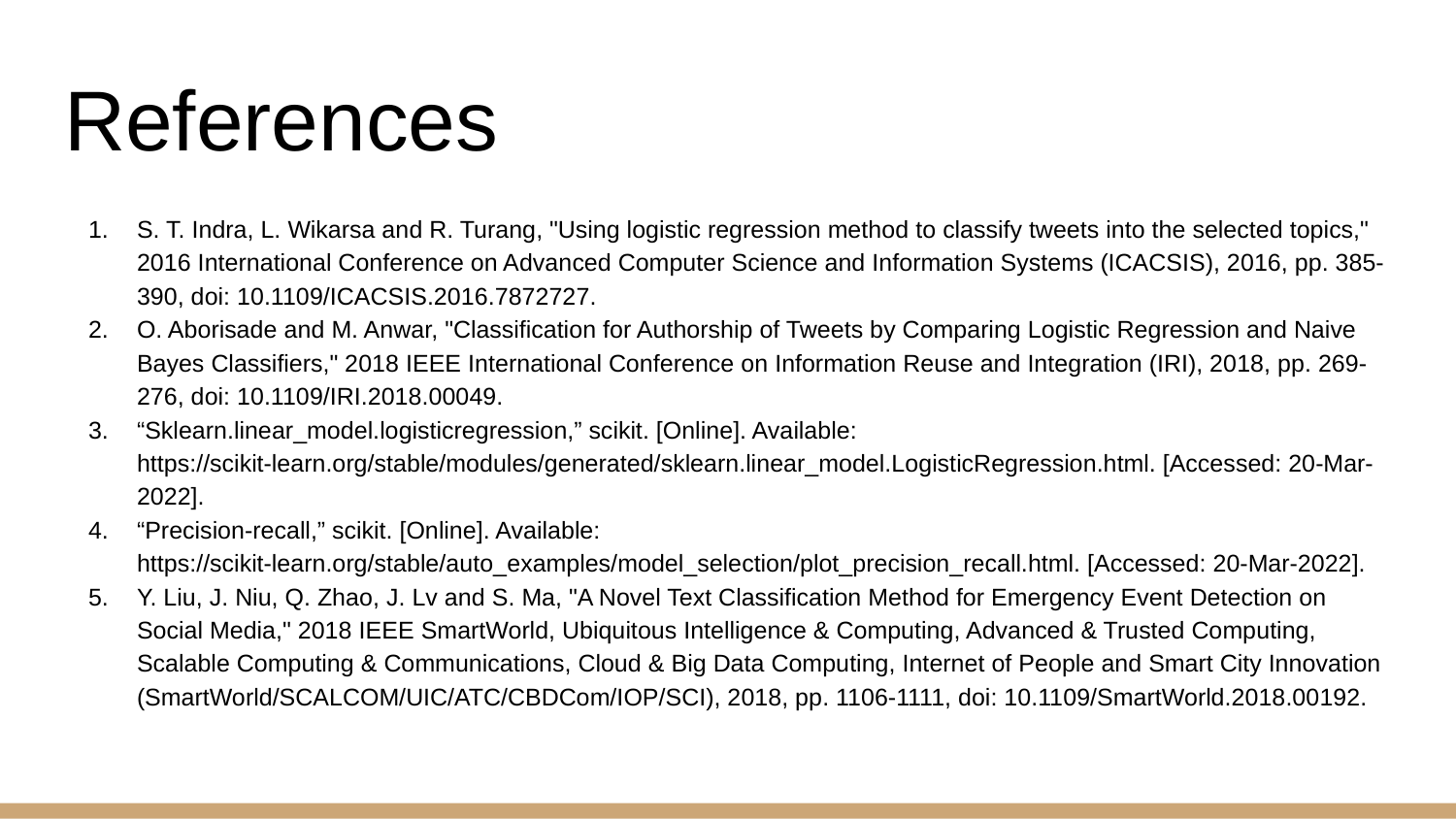

# References
S. T. Indra, L. Wikarsa and R. Turang, "Using logistic regression method to classify tweets into the selected topics," 2016 International Conference on Advanced Computer Science and Information Systems (ICACSIS), 2016, pp. 385-390, doi: 10.1109/ICACSIS.2016.7872727.
O. Aborisade and M. Anwar, "Classification for Authorship of Tweets by Comparing Logistic Regression and Naive Bayes Classifiers," 2018 IEEE International Conference on Information Reuse and Integration (IRI), 2018, pp. 269-276, doi: 10.1109/IRI.2018.00049.
“Sklearn.linear_model.logisticregression,” scikit. [Online]. Available: https://scikit-learn.org/stable/modules/generated/sklearn.linear_model.LogisticRegression.html. [Accessed: 20-Mar-2022].
“Precision-recall,” scikit. [Online]. Available: https://scikit-learn.org/stable/auto_examples/model_selection/plot_precision_recall.html. [Accessed: 20-Mar-2022].
Y. Liu, J. Niu, Q. Zhao, J. Lv and S. Ma, "A Novel Text Classification Method for Emergency Event Detection on Social Media," 2018 IEEE SmartWorld, Ubiquitous Intelligence & Computing, Advanced & Trusted Computing, Scalable Computing & Communications, Cloud & Big Data Computing, Internet of People and Smart City Innovation (SmartWorld/SCALCOM/UIC/ATC/CBDCom/IOP/SCI), 2018, pp. 1106-1111, doi: 10.1109/SmartWorld.2018.00192.